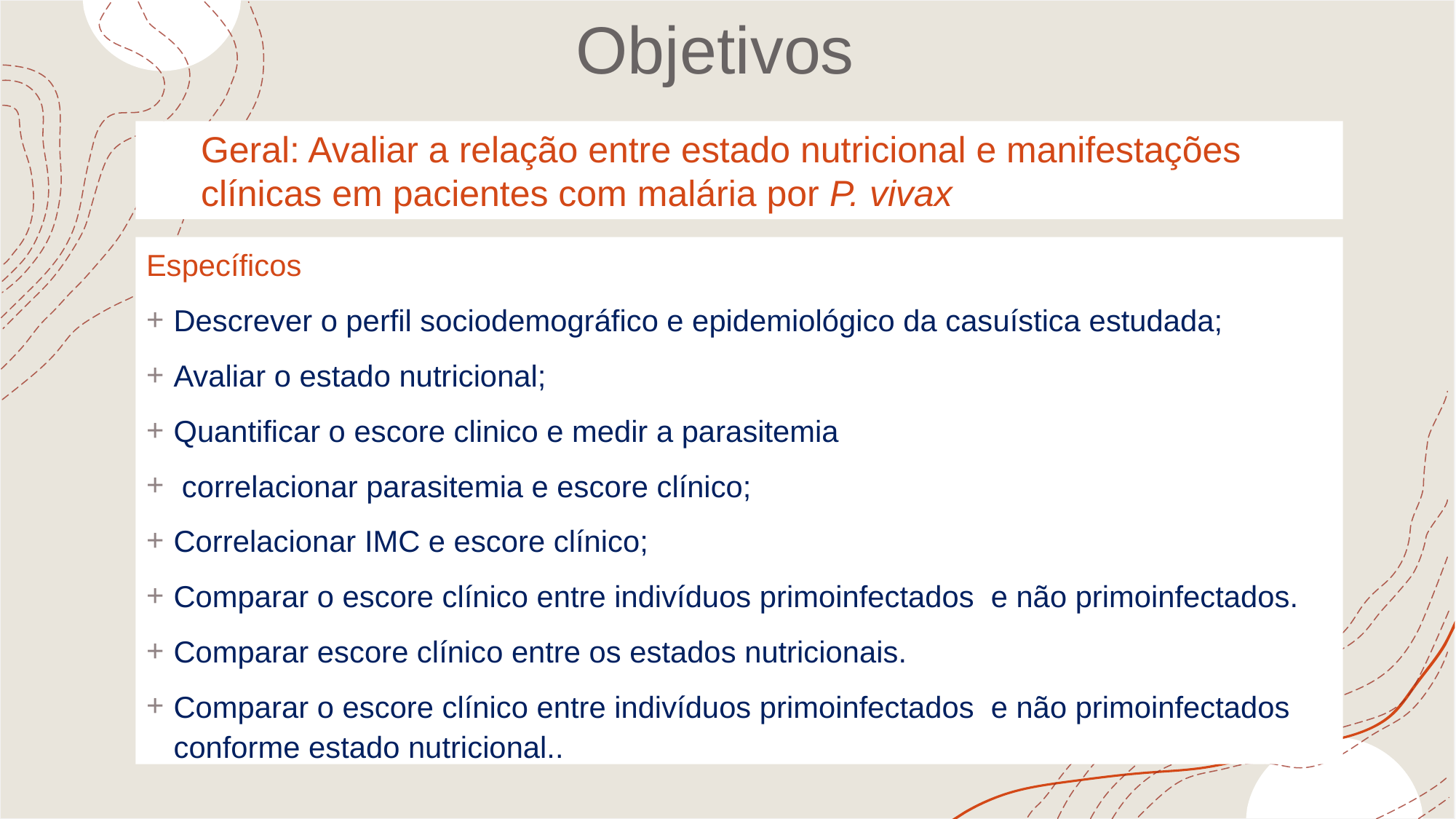

# Objetivos
Geral: Avaliar a relação entre estado nutricional e manifestações clínicas em pacientes com malária por P. vivax
Específicos
Descrever o perfil sociodemográfico e epidemiológico da casuística estudada;
Avaliar o estado nutricional;
Quantificar o escore clinico e medir a parasitemia
 correlacionar parasitemia e escore clínico;
Correlacionar IMC e escore clínico;
Comparar o escore clínico entre indivíduos primoinfectados  e não primoinfectados.
Comparar escore clínico entre os estados nutricionais.
Comparar o escore clínico entre indivíduos primoinfectados  e não primoinfectados conforme estado nutricional..